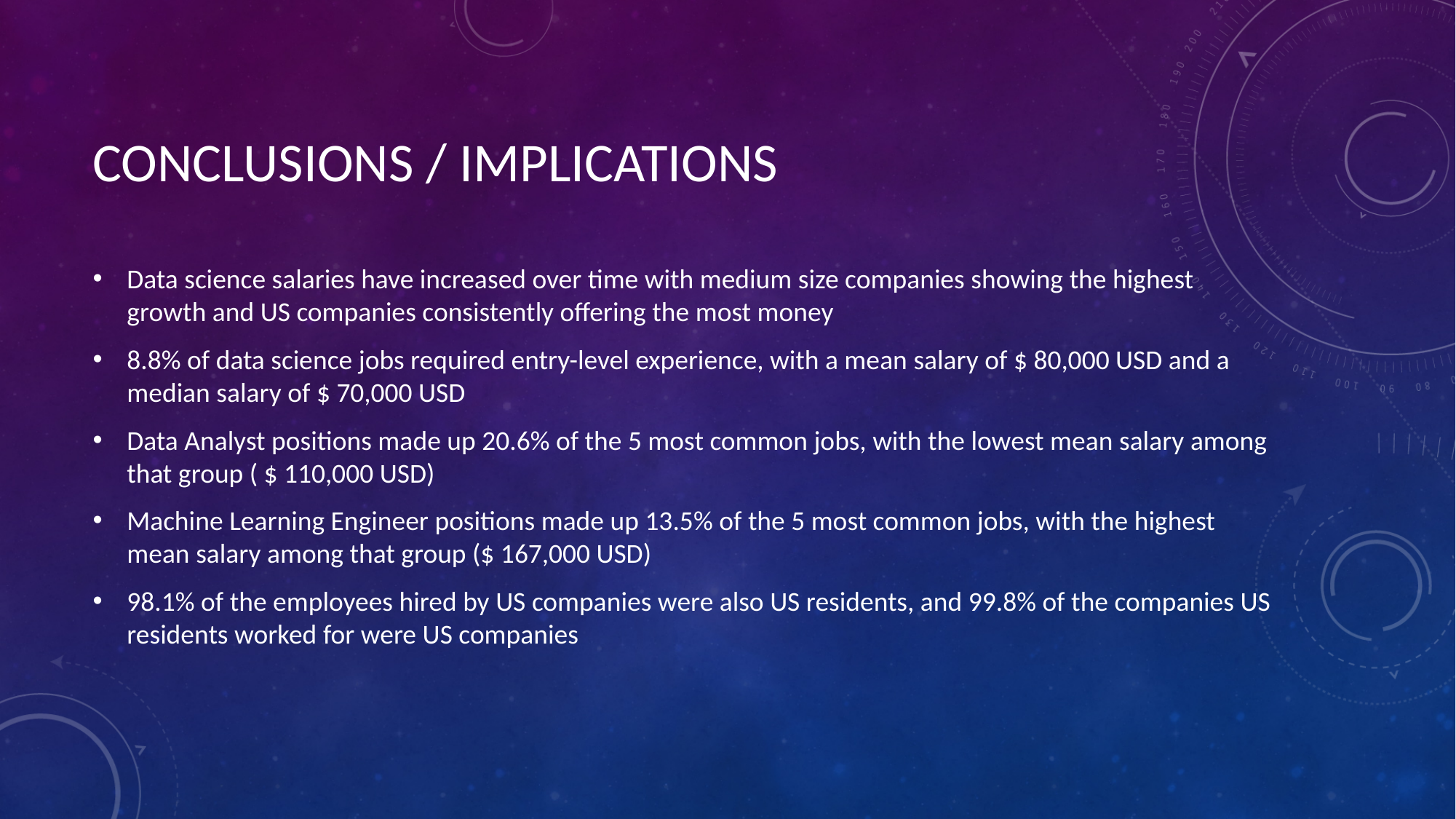

# CONCLUSIONS / implications
Data science salaries have increased over time with medium size companies showing the highest growth and US companies consistently offering the most money
8.8% of data science jobs required entry-level experience, with a mean salary of $ 80,000 USD and a median salary of $ 70,000 USD
Data Analyst positions made up 20.6% of the 5 most common jobs, with the lowest mean salary among that group ( $ 110,000 USD)
Machine Learning Engineer positions made up 13.5% of the 5 most common jobs, with the highest mean salary among that group ($ 167,000 USD)
98.1% of the employees hired by US companies were also US residents, and 99.8% of the companies US residents worked for were US companies